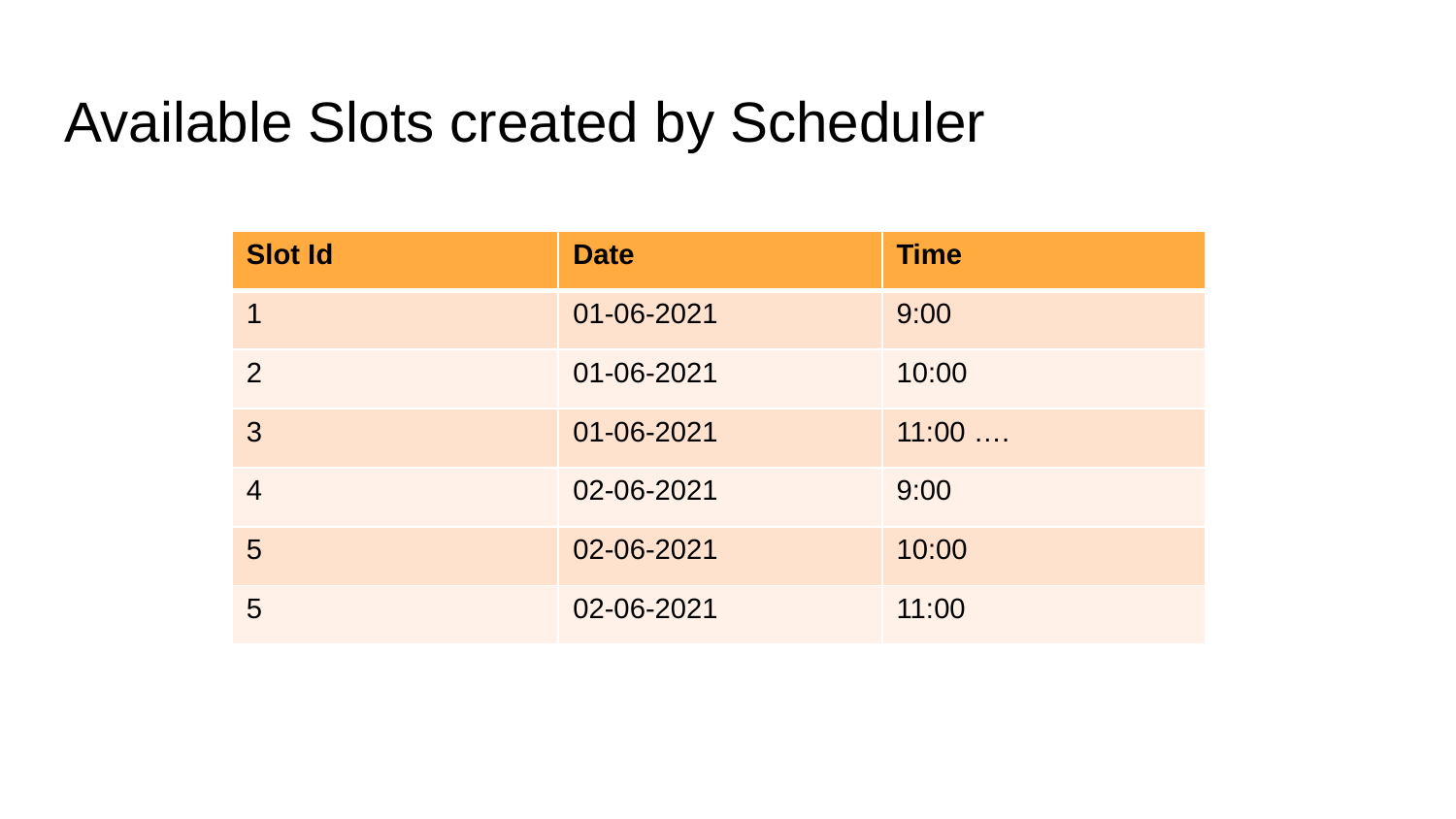

# Available Slots created by Scheduler
| Slot Id | Date | Time |
| --- | --- | --- |
| 1 | 01-06-2021 | 9:00 |
| 2 | 01-06-2021 | 10:00 |
| 3 | 01-06-2021 | 11:00 …. |
| 4 | 02-06-2021 | 9:00 |
| 5 | 02-06-2021 | 10:00 |
| 5 | 02-06-2021 | 11:00 |